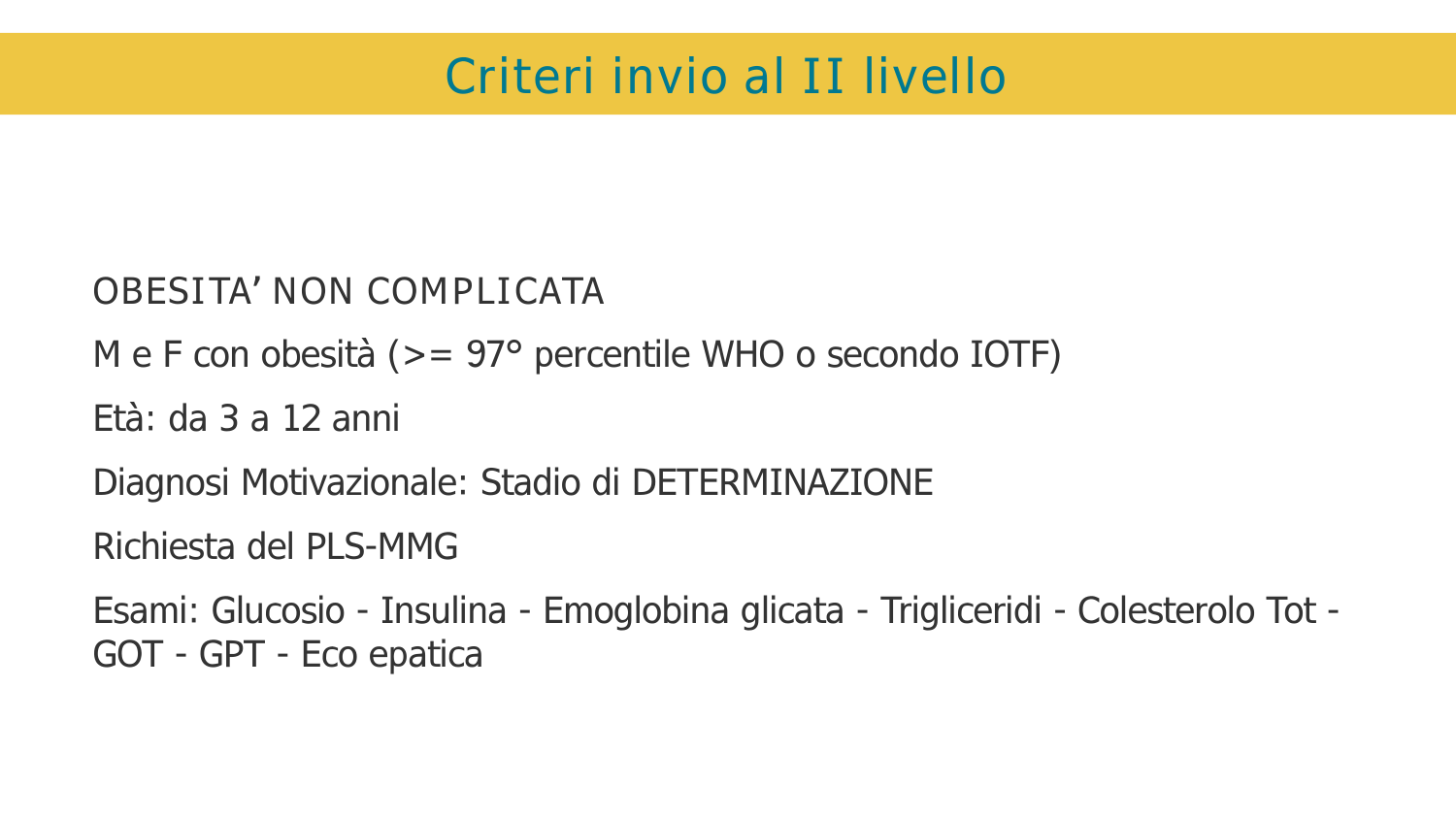

Criteri invio al II livello
OBESITA’ NON COMPLICATA
M e F con obesità (>= 97° percentile WHO o secondo IOTF)
Età: da 3 a 12 anni
Diagnosi Motivazionale: Stadio di DETERMINAZIONE
Richiesta del PLS-MMG
Esami: Glucosio - Insulina - Emoglobina glicata - Trigliceridi - Colesterolo Tot - GOT - GPT - Eco epatica